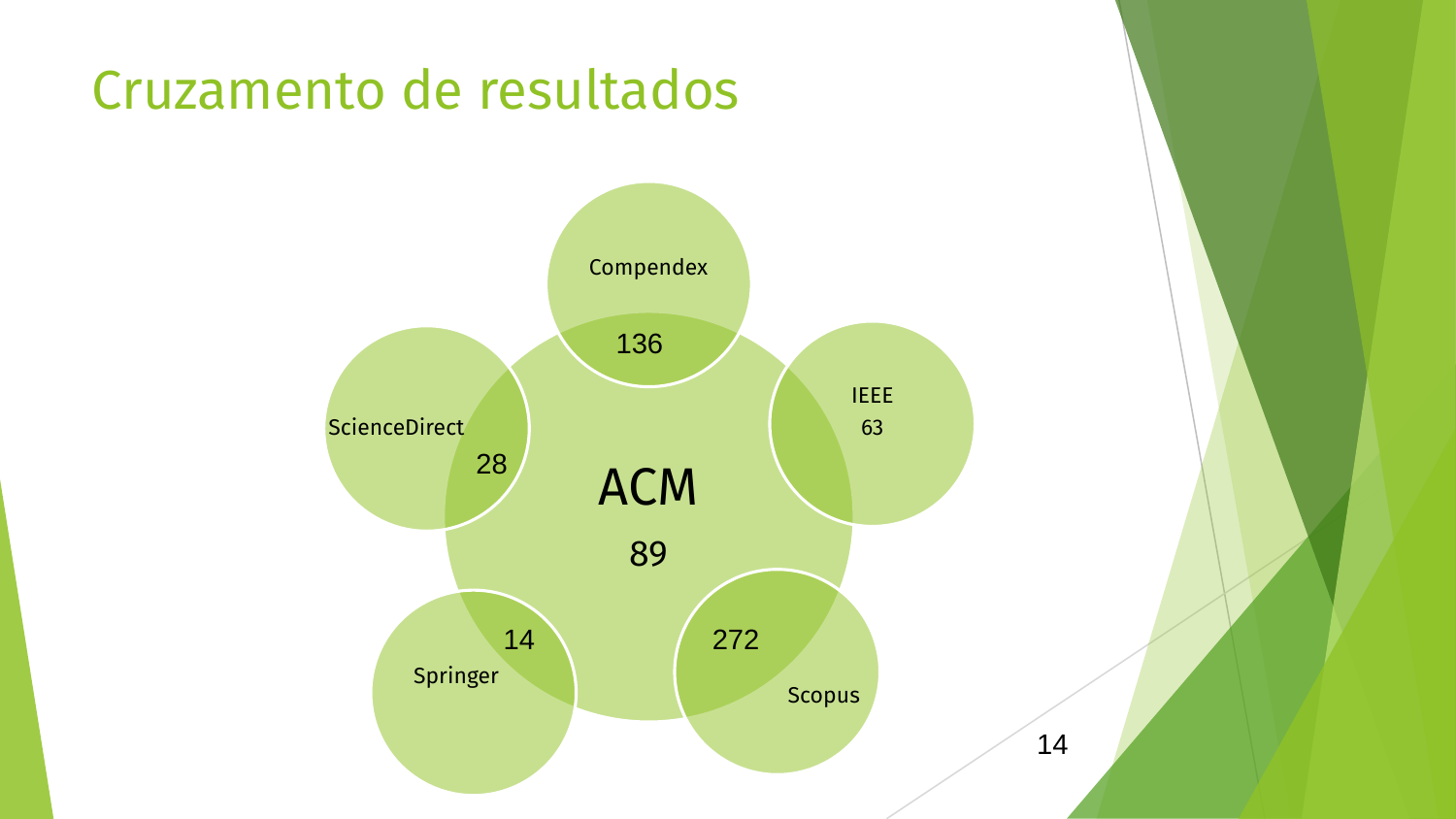

# Cruzamento de resultados

Compendex

IEEE
63
ScienceDirect

ACM
89

Springer

Scopus

136
28
14
272
14